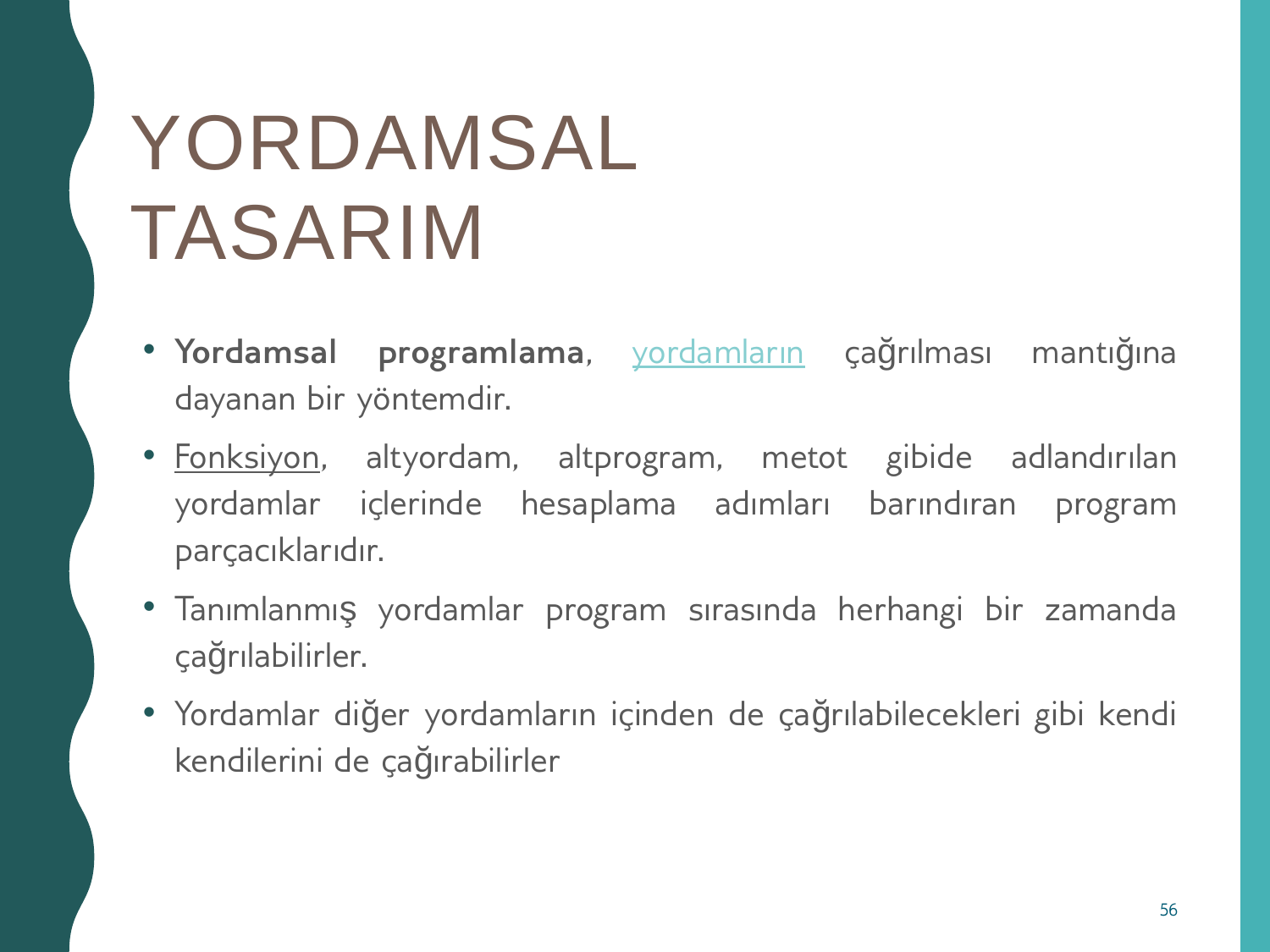

# Yordamsal Tasarım
Yordamsal programlama, yordamların çağrılması mantığına dayanan bir yöntemdir.
Fonksiyon, altyordam, altprogram, metot gibide adlandırılan yordamlar içlerinde hesaplama adımları barındıran program parçacıklarıdır.
Tanımlanmış yordamlar program sırasında herhangi bir zamanda çağrılabilirler.
Yordamlar diğer yordamların içinden de çağrılabilecekleri gibi kendi kendilerini de çağırabilirler
56